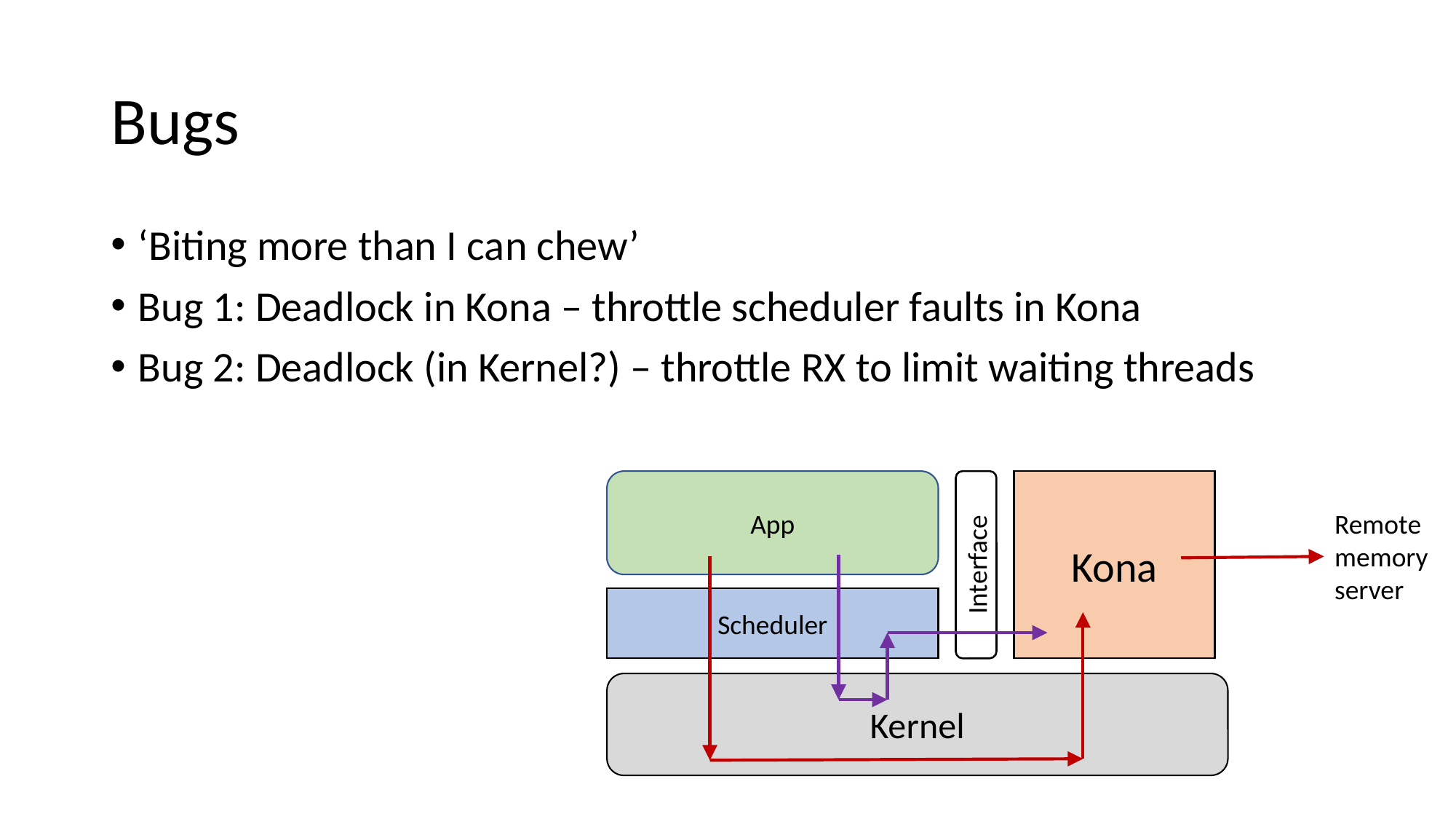

# Bugs
‘Biting more than I can chew’
Bug 1: Deadlock in Kona – throttle scheduler faults in Kona
Bug 2: Deadlock (in Kernel?) – throttle RX to limit waiting threads
App
Interface
Kona
Remote memory server
Scheduler
Kernel